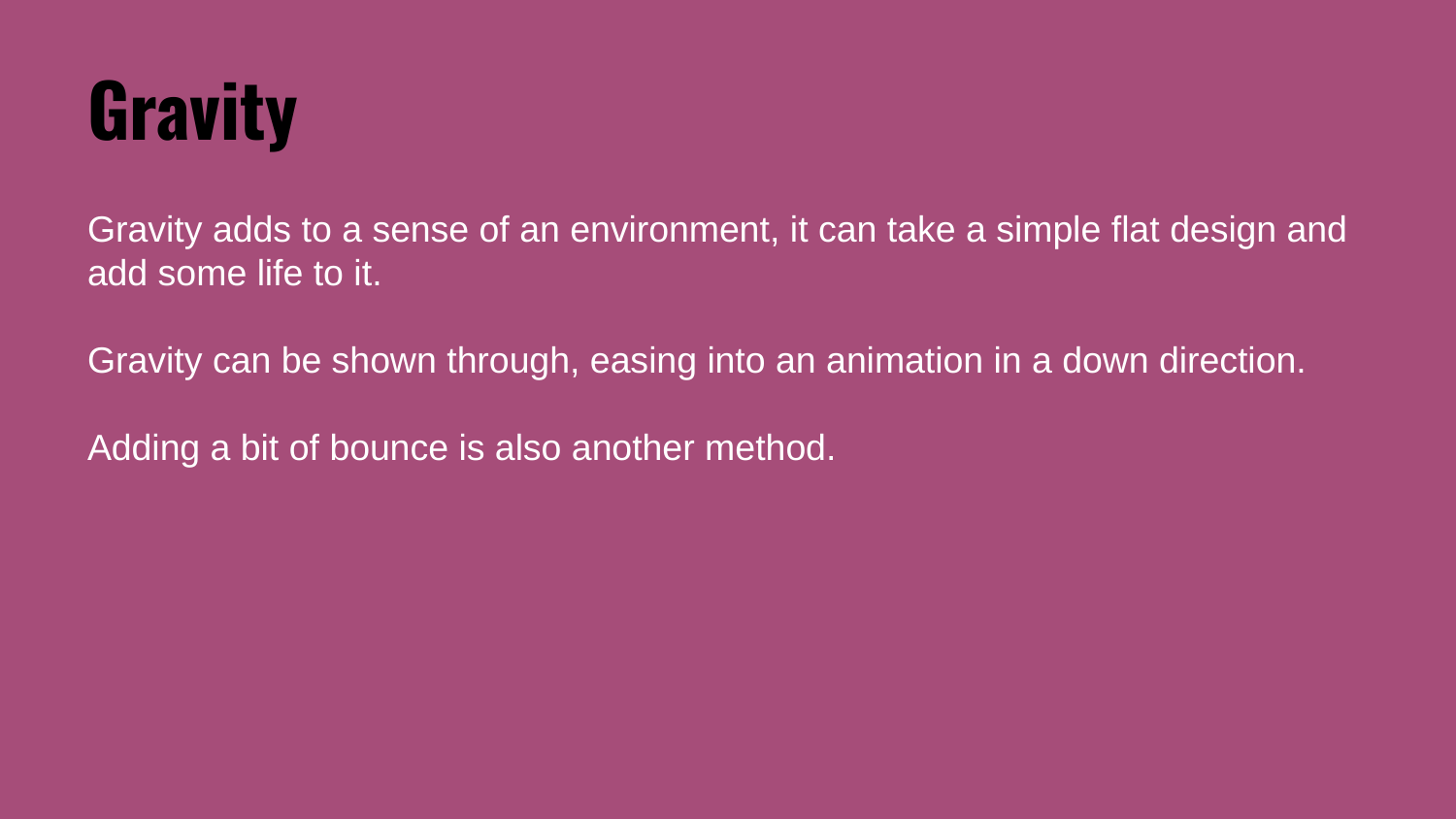

# Gravity
Gravity adds to a sense of an environment, it can take a simple flat design and add some life to it.

Gravity can be shown through, easing into an animation in a down direction.

Adding a bit of bounce is also another method.